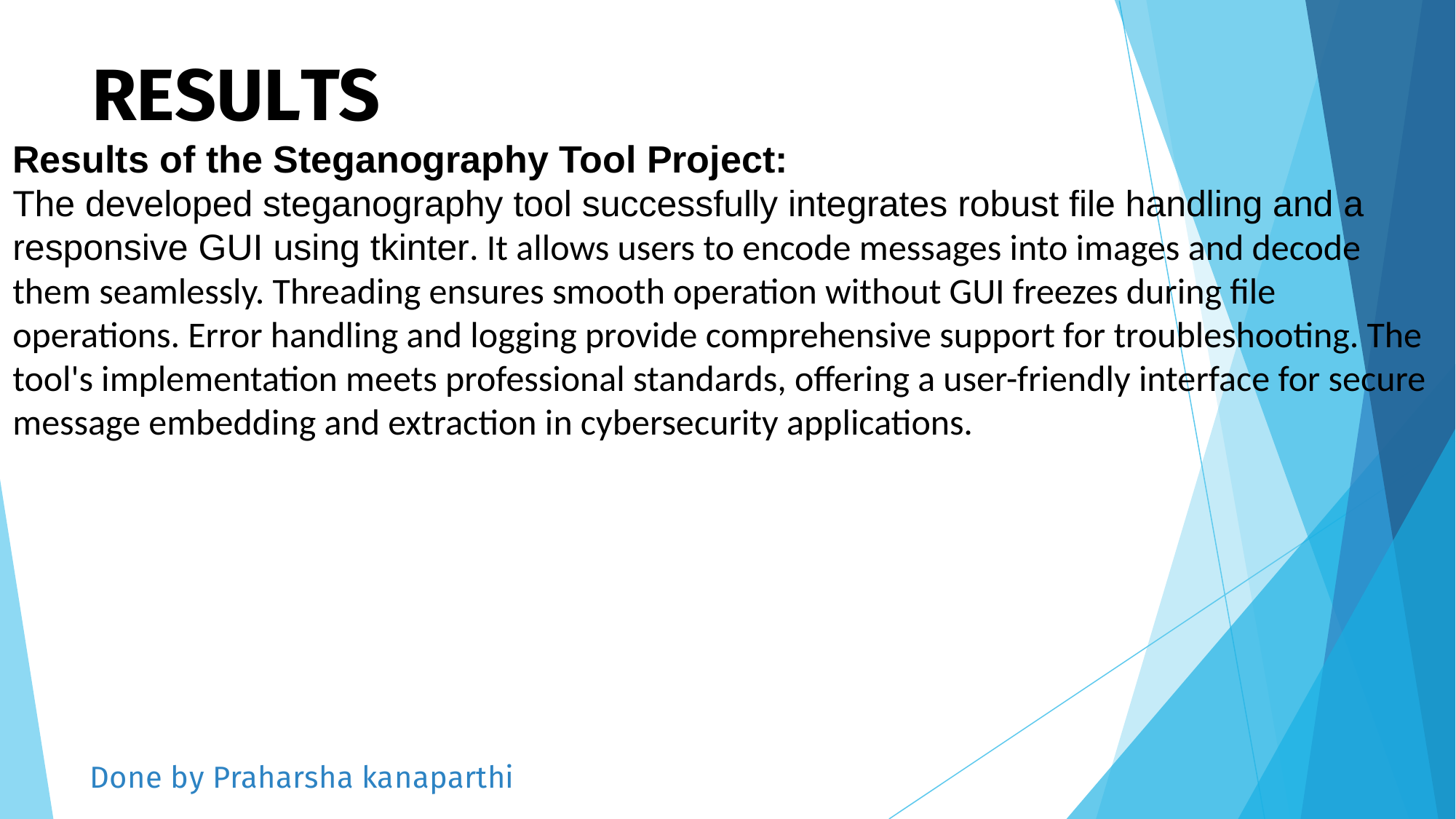

# RESULTS
Results of the Steganography Tool Project:
The developed steganography tool successfully integrates robust file handling and a responsive GUI using tkinter. It allows users to encode messages into images and decode them seamlessly. Threading ensures smooth operation without GUI freezes during file operations. Error handling and logging provide comprehensive support for troubleshooting. The tool's implementation meets professional standards, offering a user-friendly interface for secure message embedding and extraction in cybersecurity applications.
Done by Praharsha kanaparthi